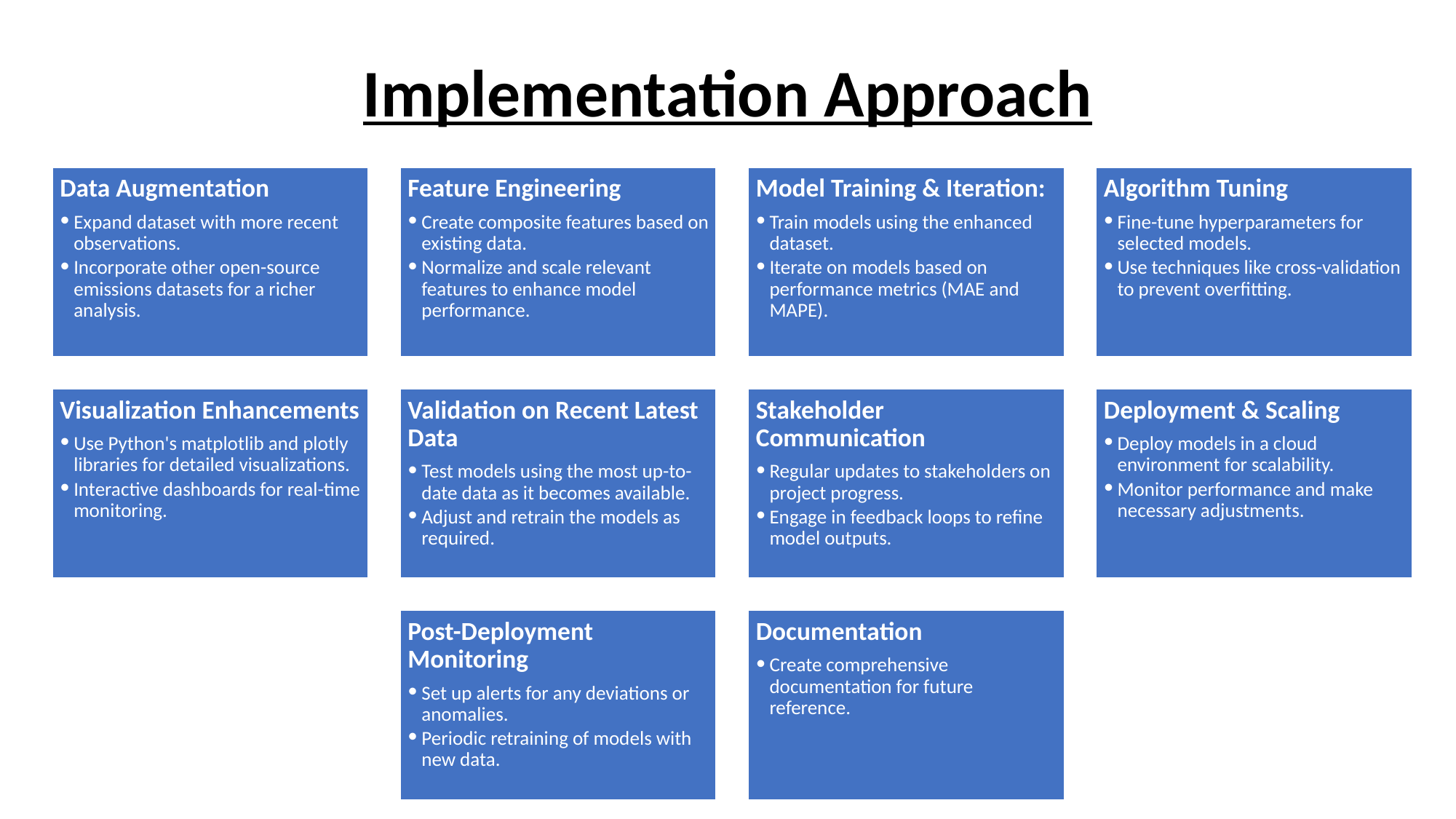

# Implementation Approach

Data Augmentation
Expand dataset with more recent observations.
Incorporate other open-source emissions datasets for a richer analysis.

Feature Engineering
Create composite features based on existing data.
Normalize and scale relevant features to enhance model performance.

Model Training & Iteration:
Train models using the enhanced dataset.
Iterate on models based on performance metrics (MAE and MAPE).

Algorithm Tuning
Fine-tune hyperparameters for selected models.
Use techniques like cross-validation to prevent overfitting.

Visualization Enhancements
Use Python's matplotlib and plotly libraries for detailed visualizations.
Interactive dashboards for real-time monitoring.

Validation on Recent Latest Data
Test models using the most up-to-date data as it becomes available.
Adjust and retrain the models as required.

Stakeholder Communication
Regular updates to stakeholders on project progress.
Engage in feedback loops to refine model outputs.

Deployment & Scaling
Deploy models in a cloud environment for scalability.
Monitor performance and make necessary adjustments.

Post-Deployment Monitoring
Set up alerts for any deviations or anomalies.
Periodic retraining of models with new data.

Documentation
Create comprehensive documentation for future reference.